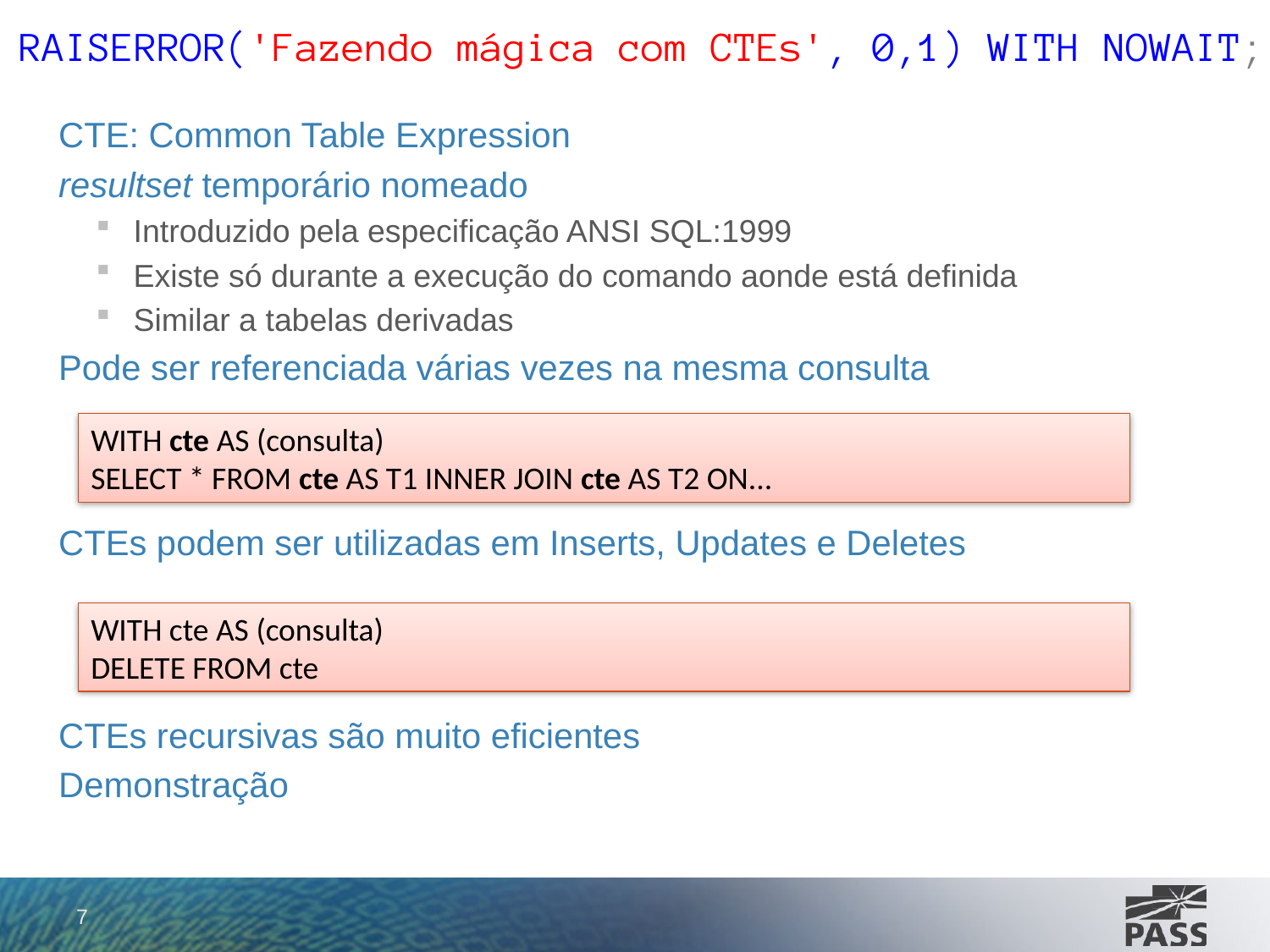

# RAISERROR('Fazendo mágica com CTEs', 0,1) WITH NOWAIT;
CTE: Common Table Expression
resultset temporário nomeado
Introduzido pela especificação ANSI SQL:1999
Existe só durante a execução do comando aonde está definida
Similar a tabelas derivadas
Pode ser referenciada várias vezes na mesma consulta

CTEs podem ser utilizadas em Inserts, Updates e Deletes

CTEs recursivas são muito eficientes
Demonstração
WITH cte AS (consulta)
SELECT * FROM cte AS T1 INNER JOIN cte AS T2 ON...
WITH cte AS (consulta)
DELETE FROM cte
7